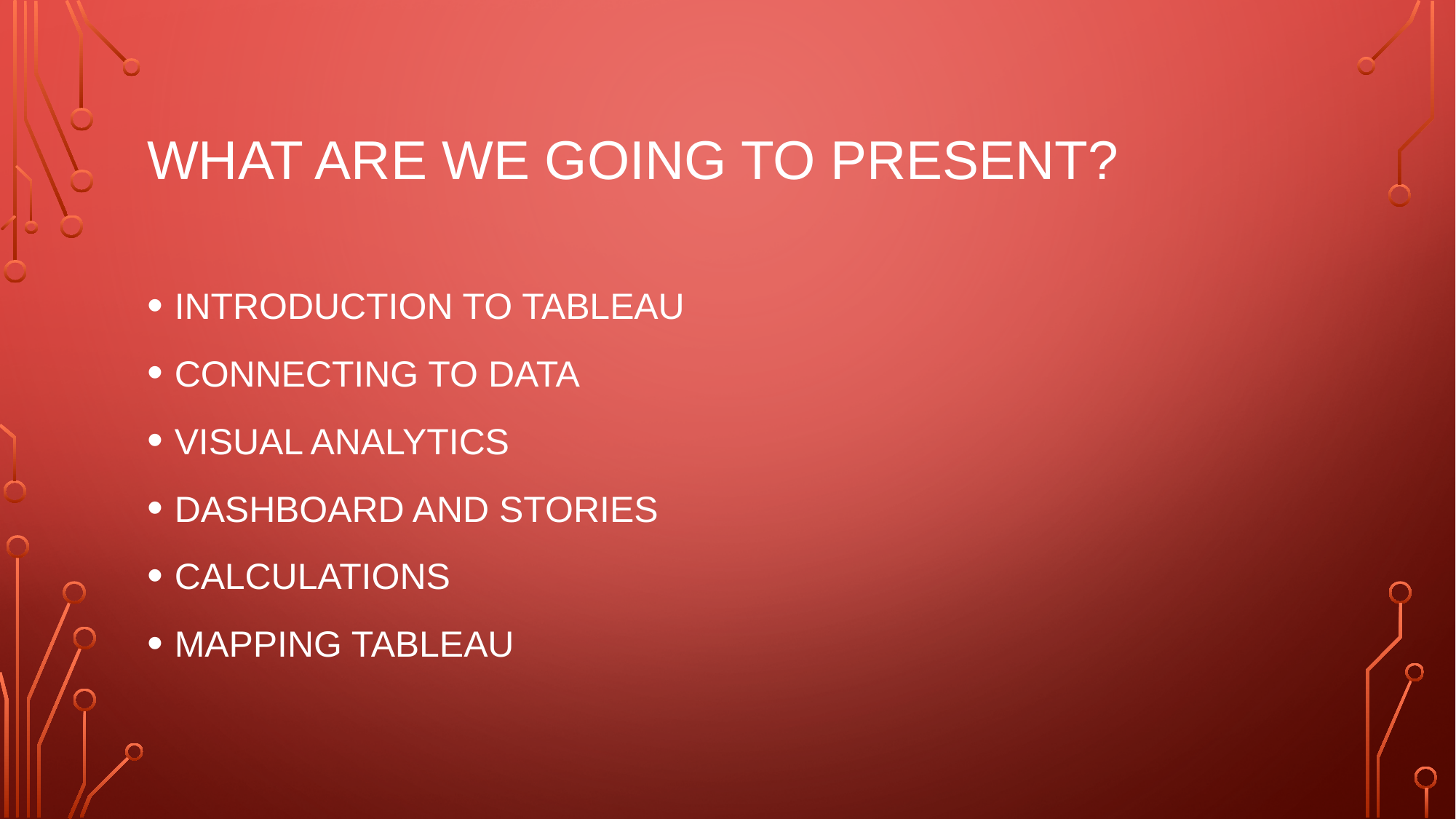

# WHAT ARE WE GOING TO PRESENT?
INTRODUCTION TO TABLEAU
CONNECTING TO DATA
VISUAL ANALYTICS
DASHBOARD AND STORIES
CALCULATIONS
MAPPING TABLEAU